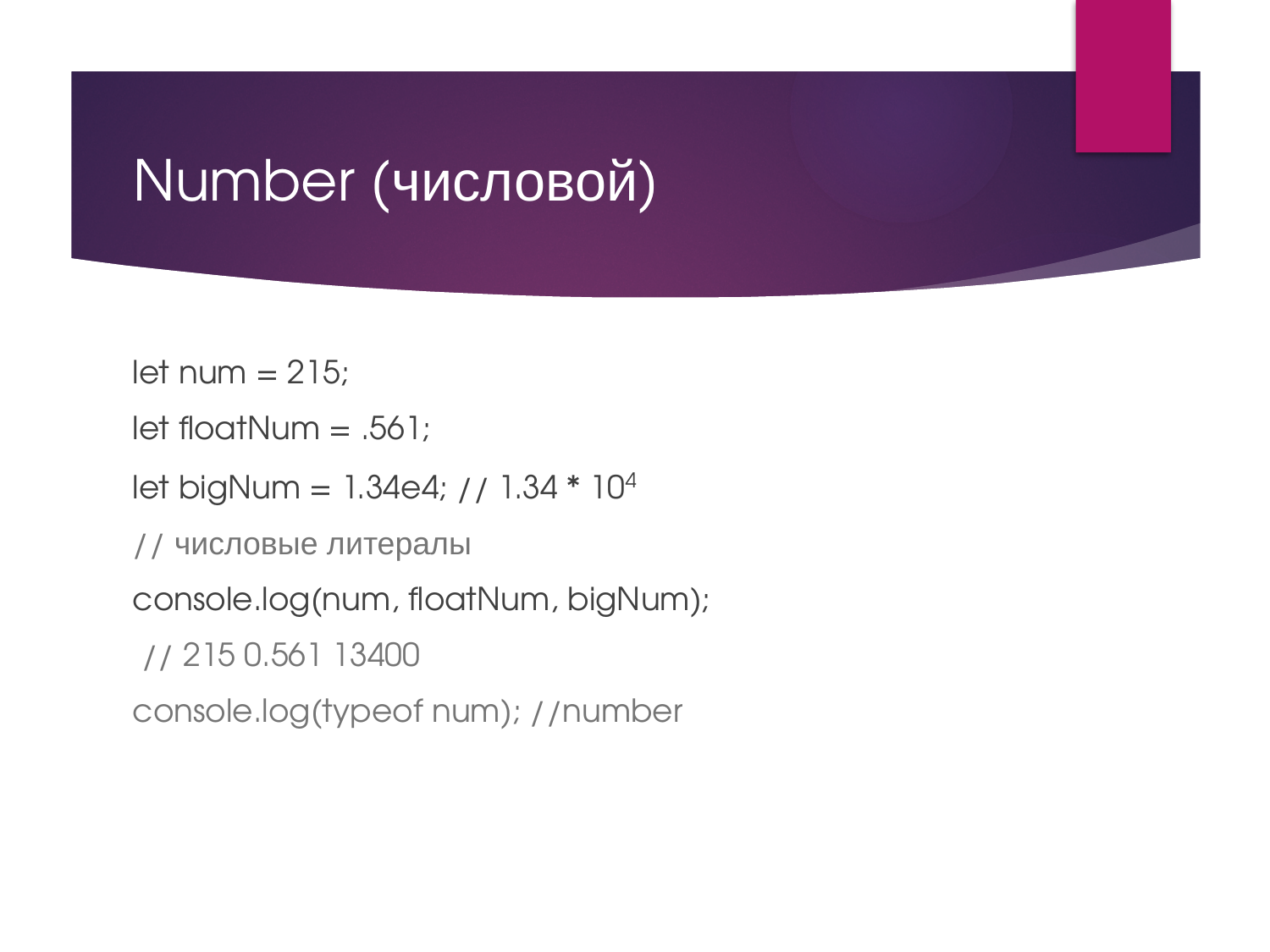

# Number (числовой)
let num = 215;
let floatNum = .561;
let bigNum = 1.34e4; // 1.34 * 104
// числовые литералы
console.log(num, floatNum, bigNum);
 // 215 0.561 13400
console.log(typeof num); //number